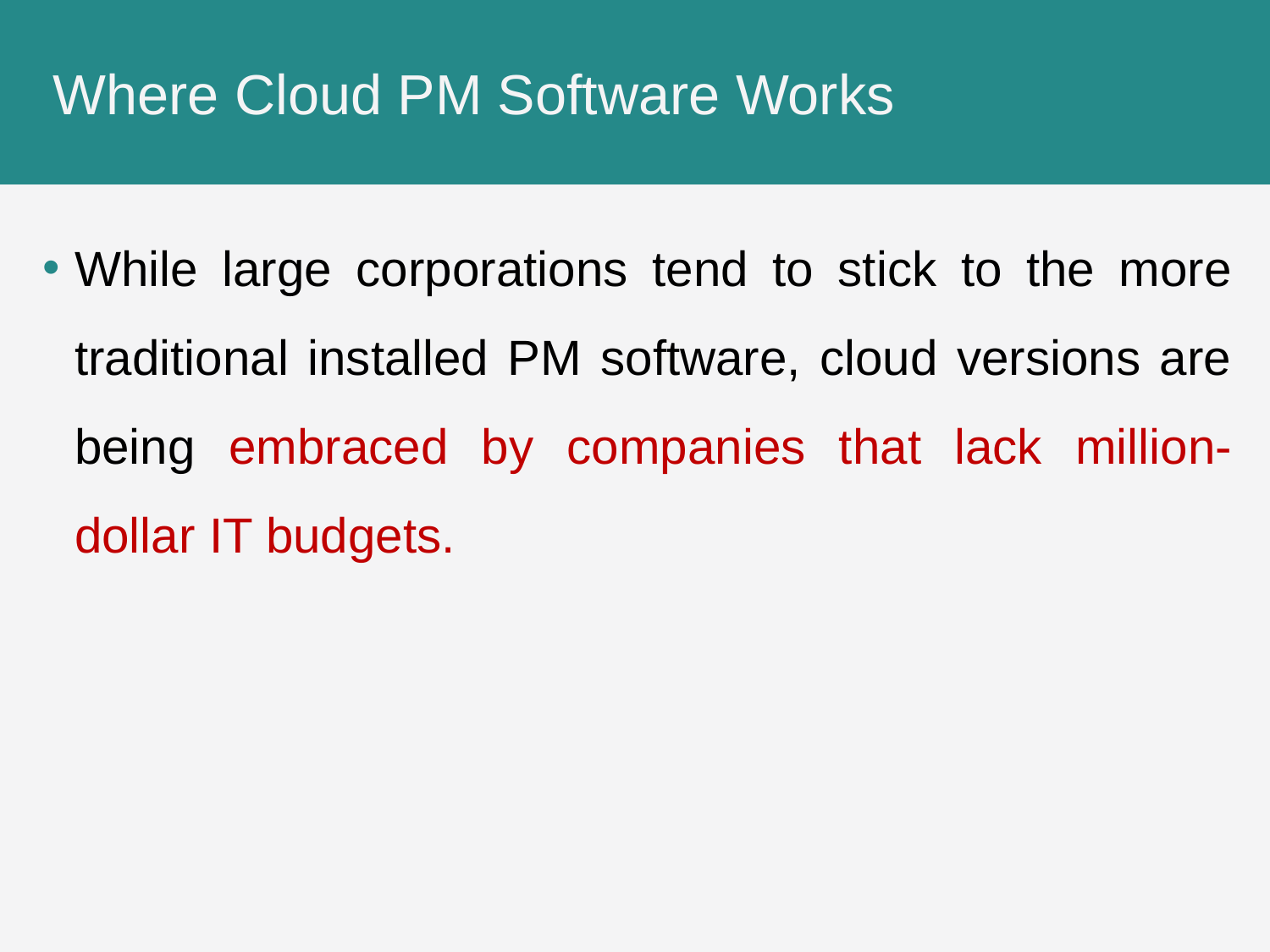

# Where Cloud PM Software Works
While large corporations tend to stick to the more traditional installed PM software, cloud versions are being embraced by companies that lack million-dollar IT budgets.